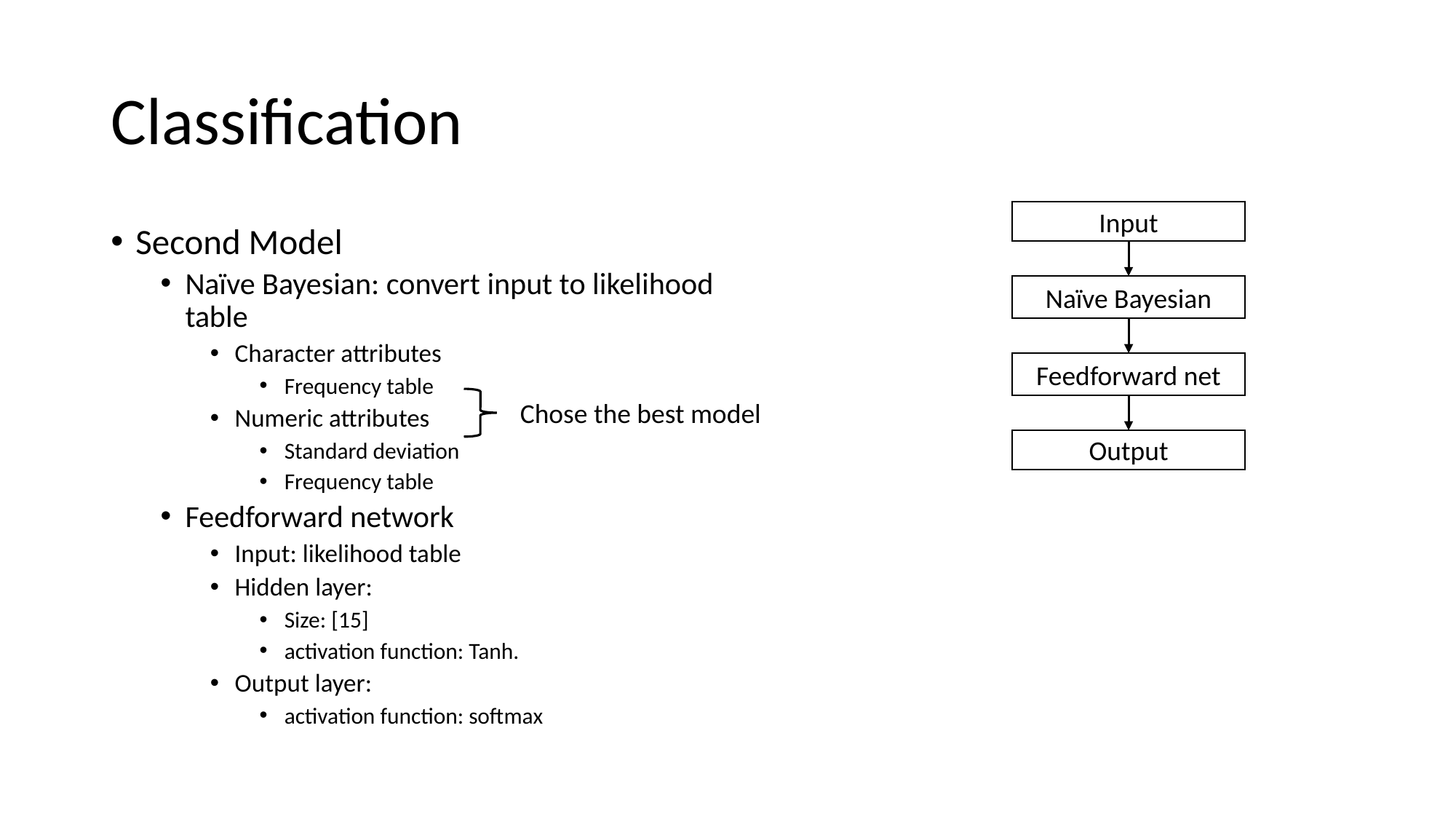

# Classification
Input
Naïve Bayesian
Feedforward net
Output
Second Model
Naïve Bayesian: convert input to likelihood table
Character attributes
Frequency table
Numeric attributes
Standard deviation
Frequency table
Feedforward network
Input: likelihood table
Hidden layer:
Size: [15]
activation function: Tanh.
Output layer:
activation function: softmax

Chose the best model